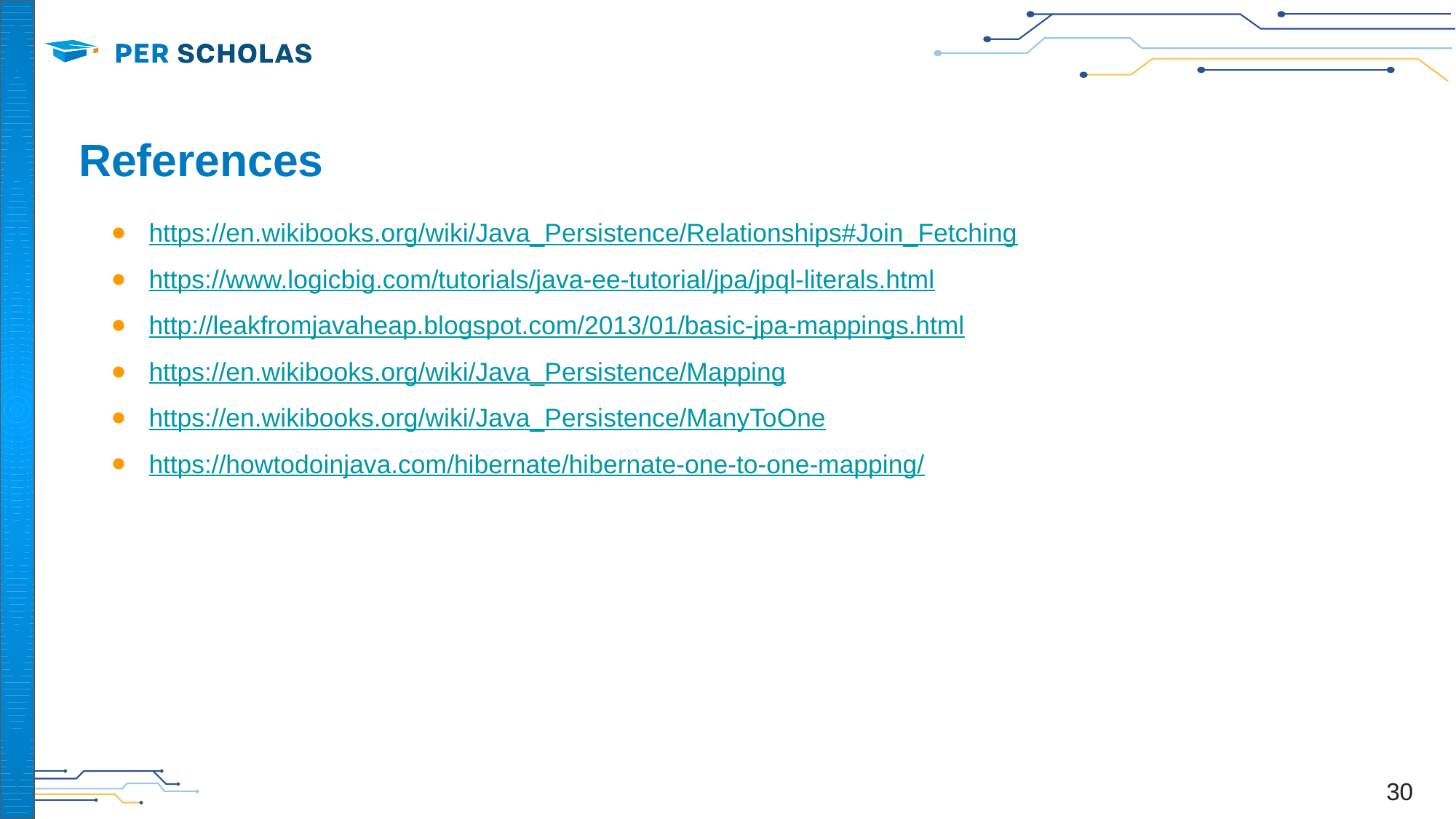

# References
https://en.wikibooks.org/wiki/Java_Persistence/Relationships#Join_Fetching
https://www.logicbig.com/tutorials/java-ee-tutorial/jpa/jpql-literals.html
http://leakfromjavaheap.blogspot.com/2013/01/basic-jpa-mappings.html
https://en.wikibooks.org/wiki/Java_Persistence/Mapping
https://en.wikibooks.org/wiki/Java_Persistence/ManyToOne
https://howtodoinjava.com/hibernate/hibernate-one-to-one-mapping/
30